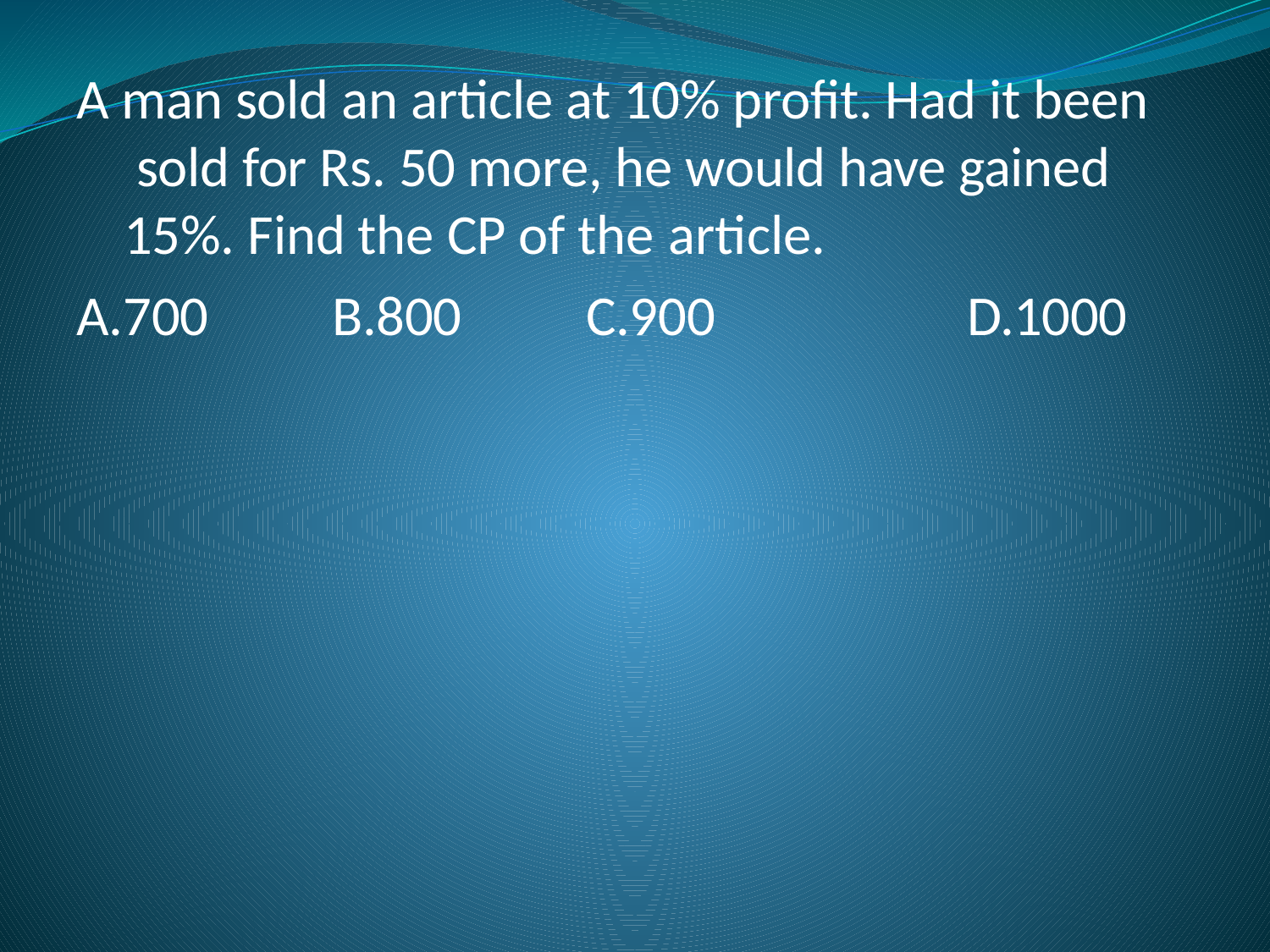

A man sold an article at 10% profit. Had it been  sold for Rs. 50 more, he would have gained  15%. Find the CP of the article.
A.700	B.800	C.900	D.1000